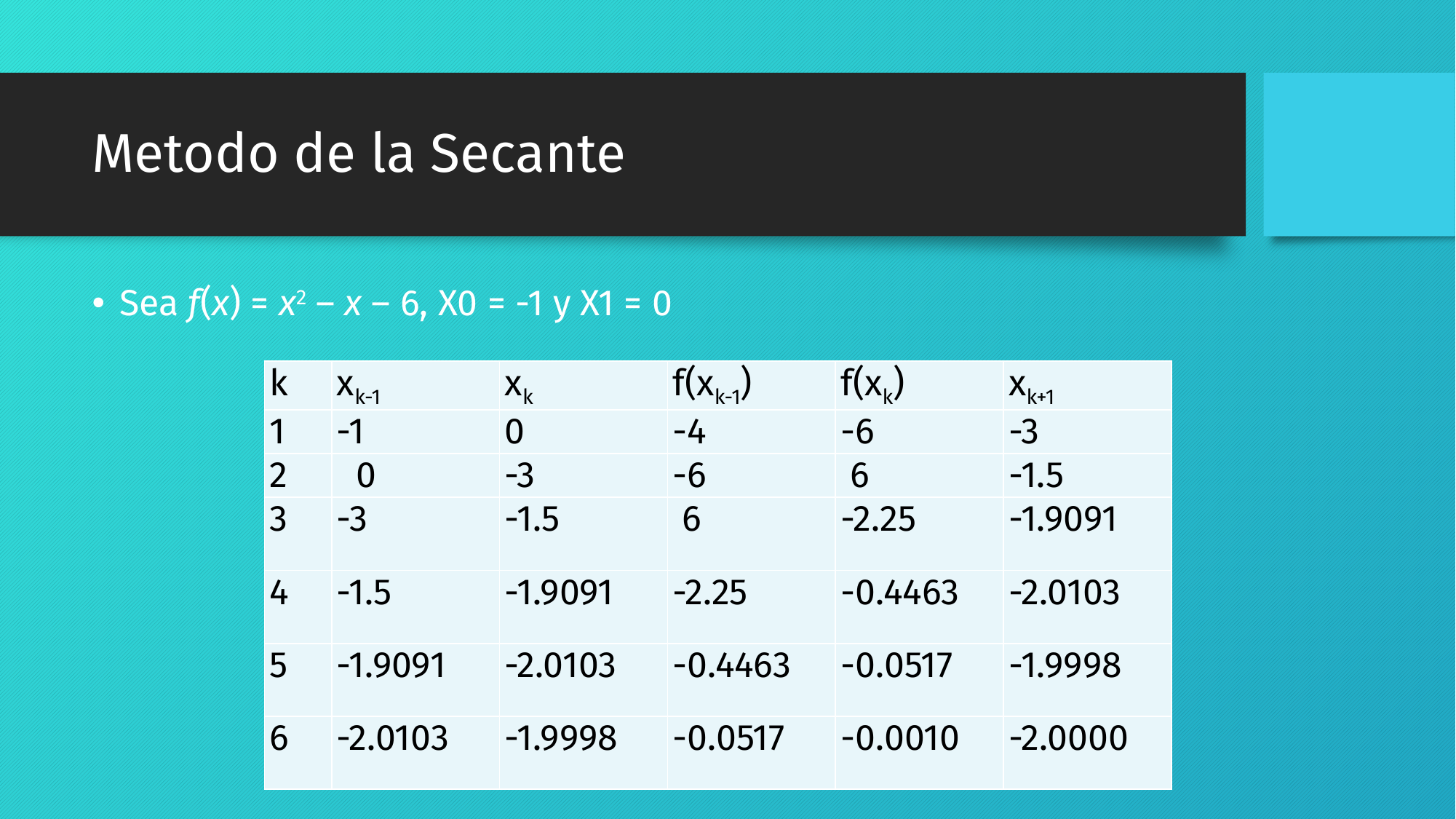

# Metodo de la Secante
Sea f(x) = x2 – x – 6, X0 = -1 y X1 = 0
| k | xk-1 | xk | f(xk-1) | f(xk) | xk+1 |
| --- | --- | --- | --- | --- | --- |
| 1 | -1 | 0 | -4 | -6 | -3 |
| 2 | 0 | -3 | -6 | 6 | -1.5 |
| 3 | -3 | -1.5 | 6 | -2.25 | -1.9091 |
| 4 | -1.5 | -1.9091 | -2.25 | -0.4463 | -2.0103 |
| 5 | -1.9091 | -2.0103 | -0.4463 | -0.0517 | -1.9998 |
| 6 | -2.0103 | -1.9998 | -0.0517 | -0.0010 | -2.0000 |